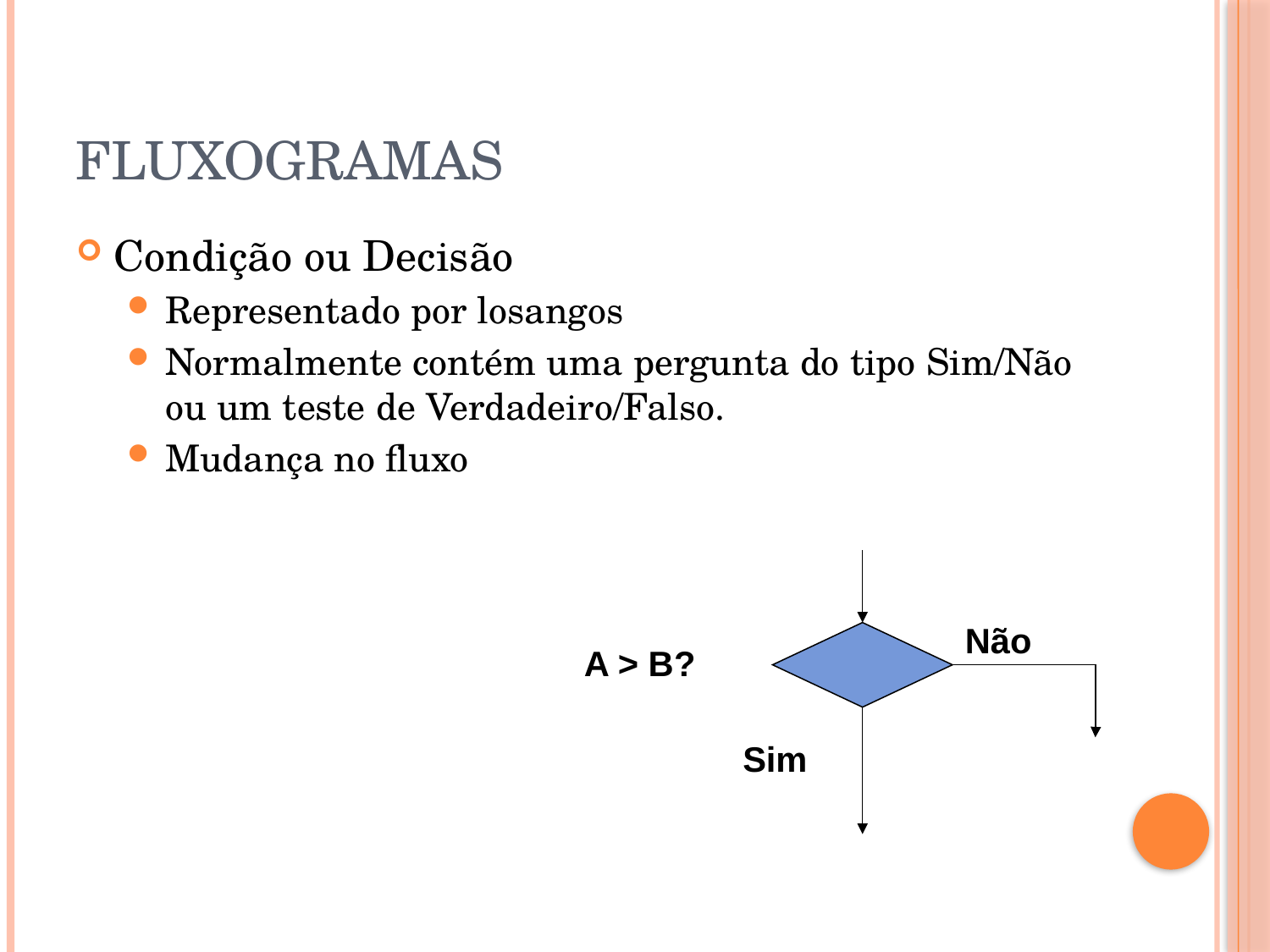

# Fluxogramas
Condição ou Decisão
Representado por losangos
Normalmente contém uma pergunta do tipo Sim/Não ou um teste de Verdadeiro/Falso.
Mudança no fluxo
Não

A > B?
Sim